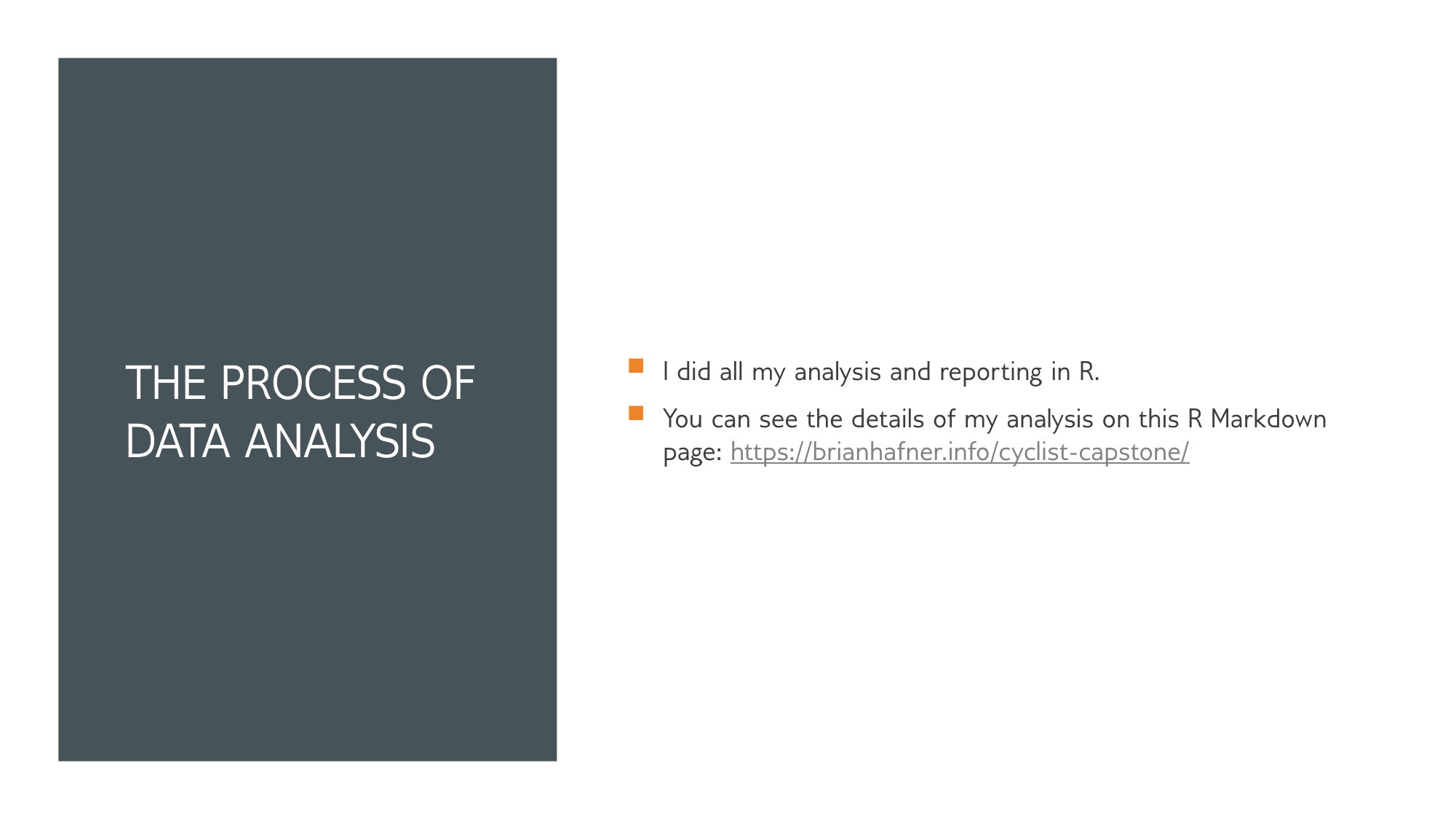

# The process of data analysis
I did all my analysis and reporting in R.
You can see the details of my analysis on this R Markdown page: https://brianhafner.info/cyclist-capstone/